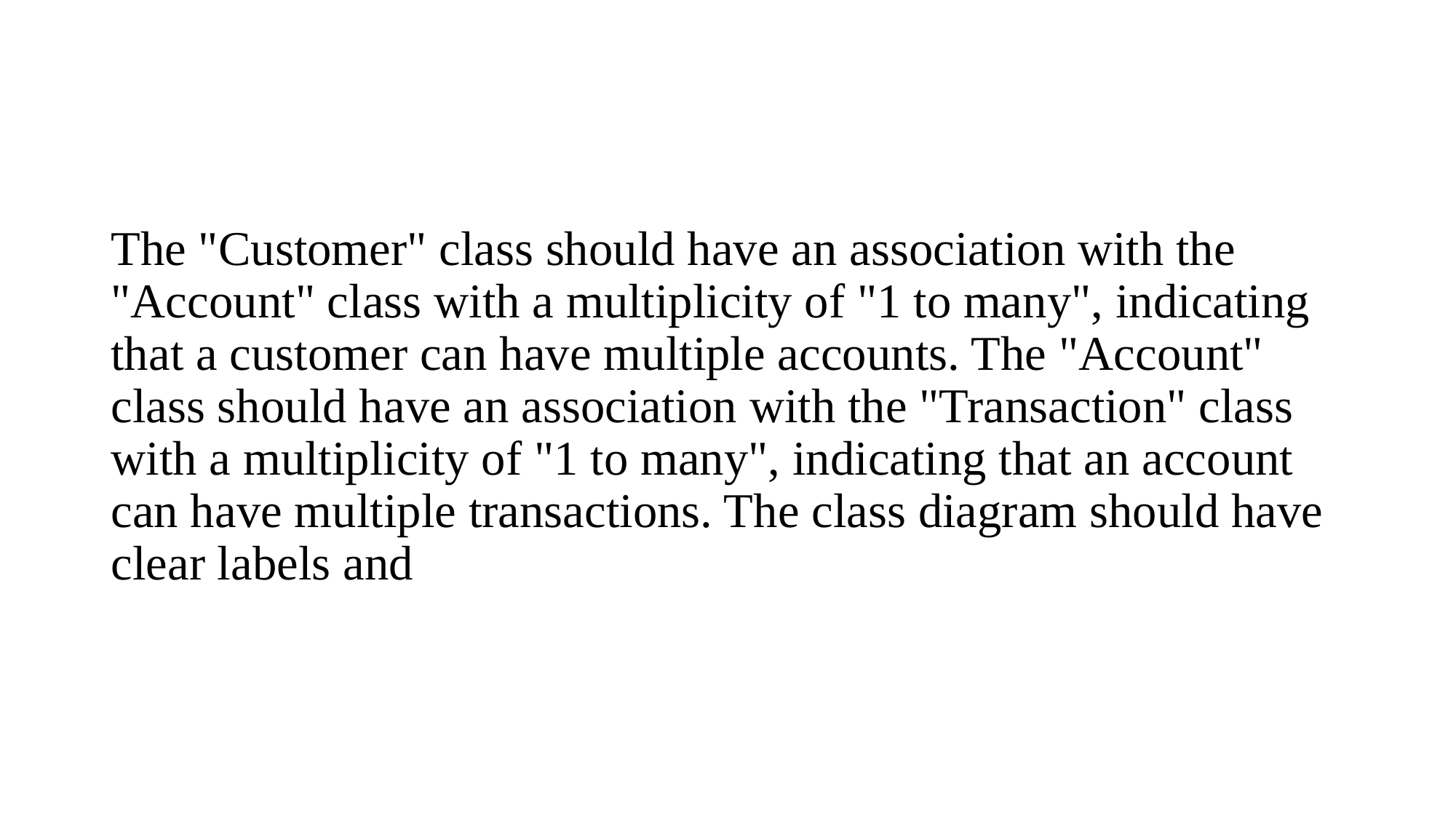

The "Customer" class should have an association with the "Account" class with a multiplicity of "1 to many", indicating that a customer can have multiple accounts. The "Account" class should have an association with the "Transaction" class with a multiplicity of "1 to many", indicating that an account can have multiple transactions. The class diagram should have clear labels and